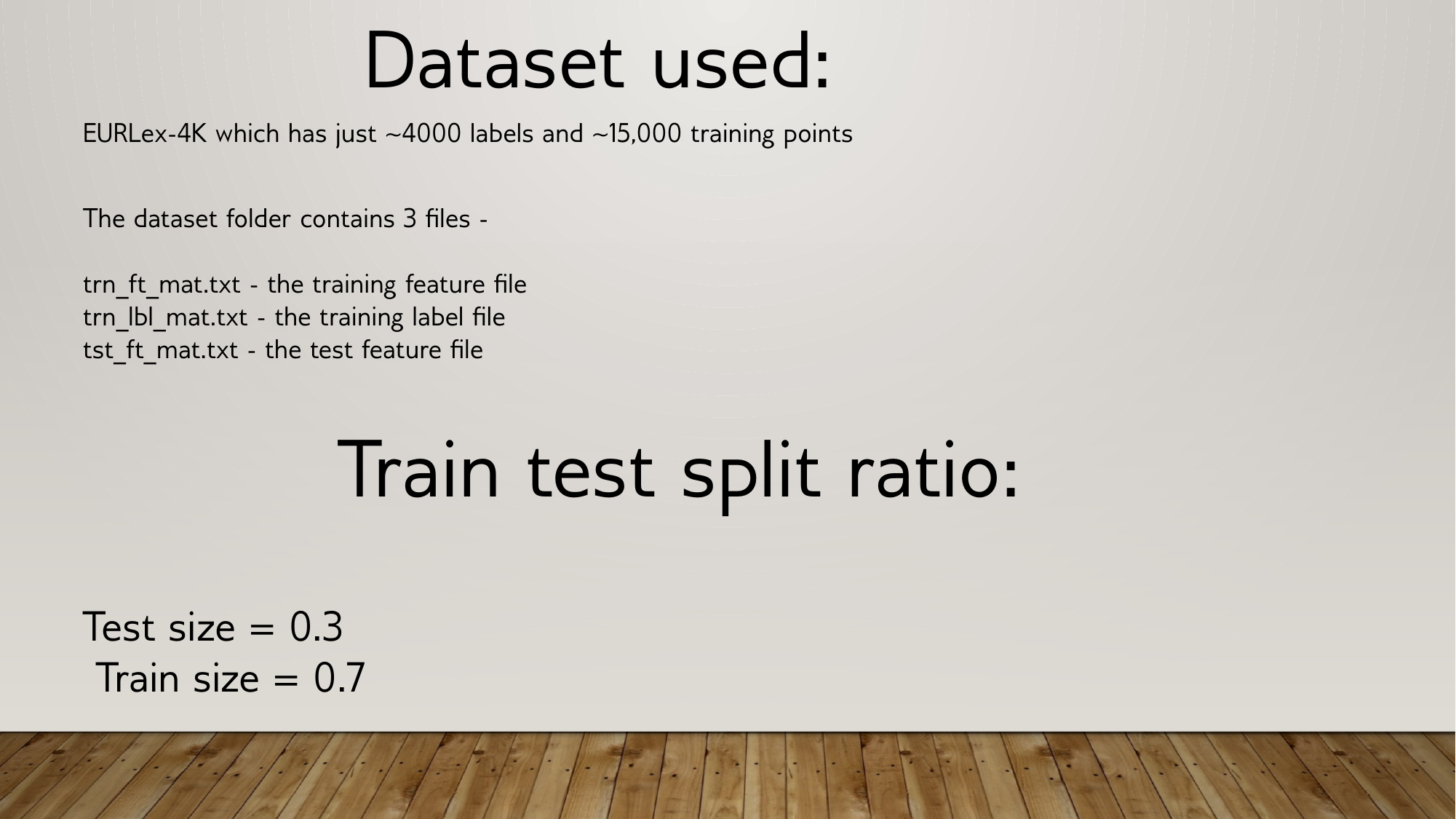

Dataset used:
EURLex-4K which has just ~4000 labels and ~15,000 training points
The dataset folder contains 3 files -

trn_ft_mat.txt - the training feature file
trn_lbl_mat.txt - the training label file
tst_ft_mat.txt - the test feature file
Train test split ratio:
Test size = 0.3
 Train size = 0.7